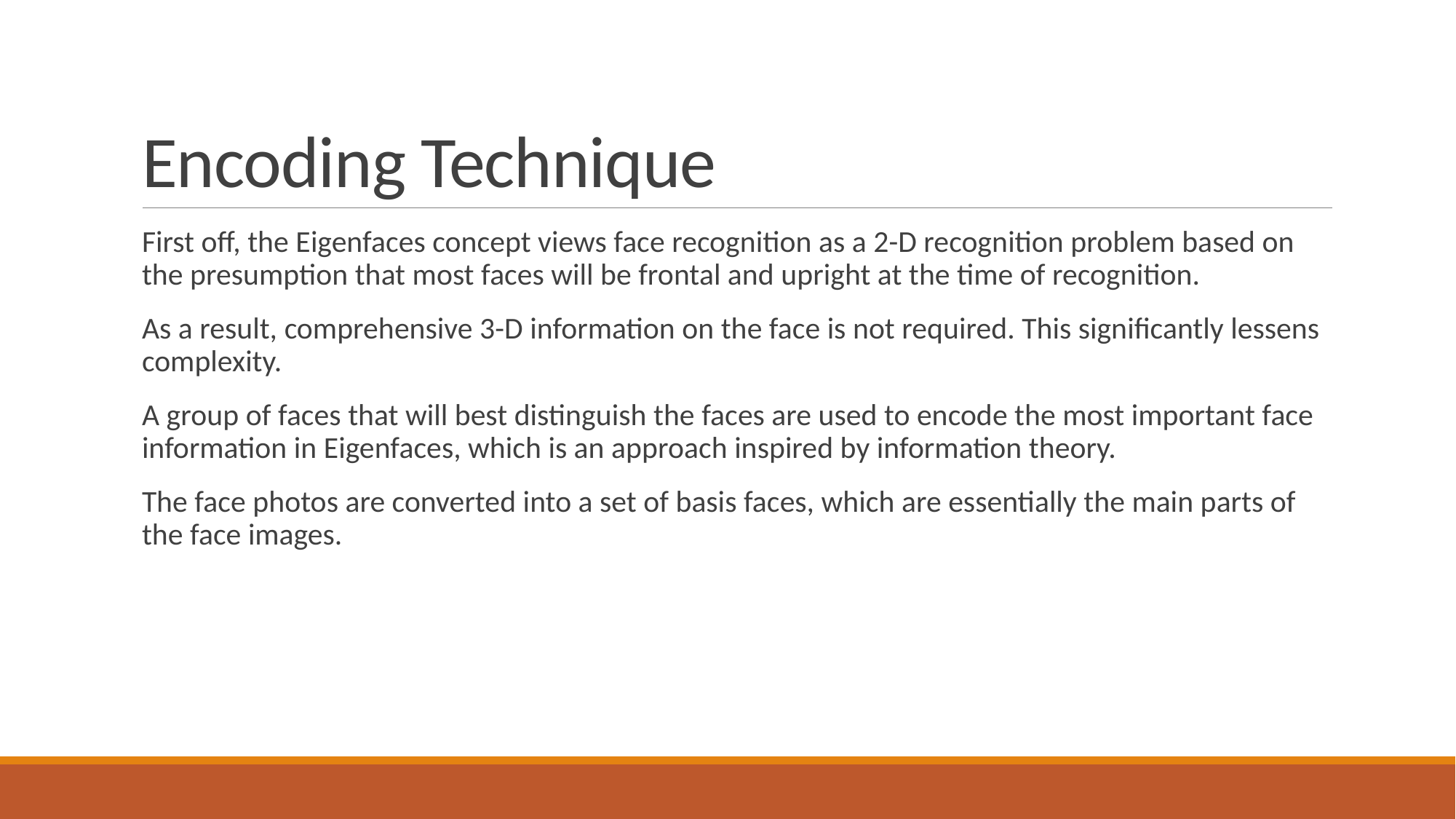

# Encoding Technique
First off, the Eigenfaces concept views face recognition as a 2-D recognition problem based on the presumption that most faces will be frontal and upright at the time of recognition.
As a result, comprehensive 3-D information on the face is not required. This significantly lessens complexity.
A group of faces that will best distinguish the faces are used to encode the most important face information in Eigenfaces, which is an approach inspired by information theory.
The face photos are converted into a set of basis faces, which are essentially the main parts of the face images.